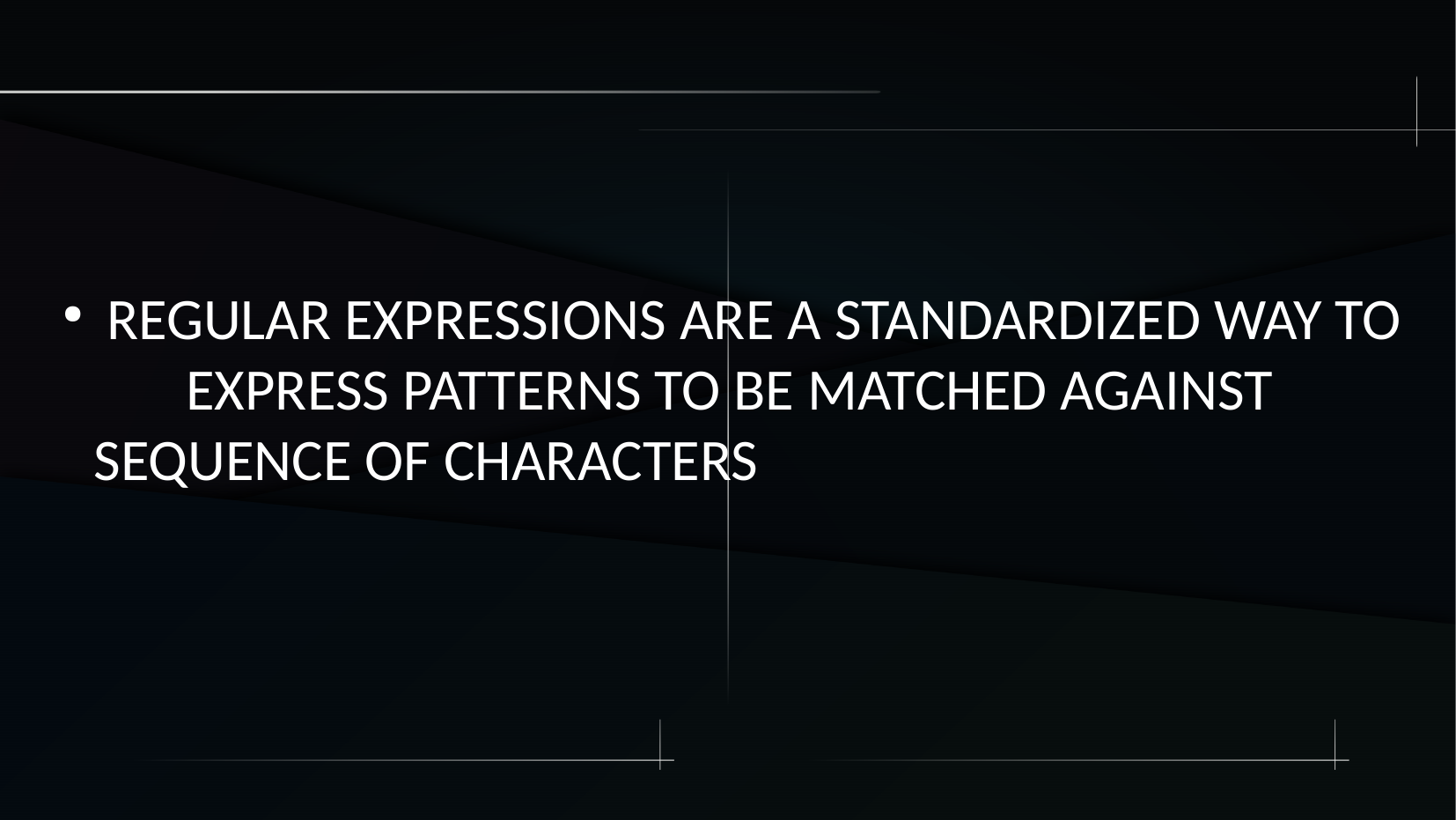

REGULAR EXPRESSIONS ARE A STANDARDIZED WAY TO          EXPRESS PATTERNS TO BE MATCHED AGAINST SEQUENCE OF CHARACTERS